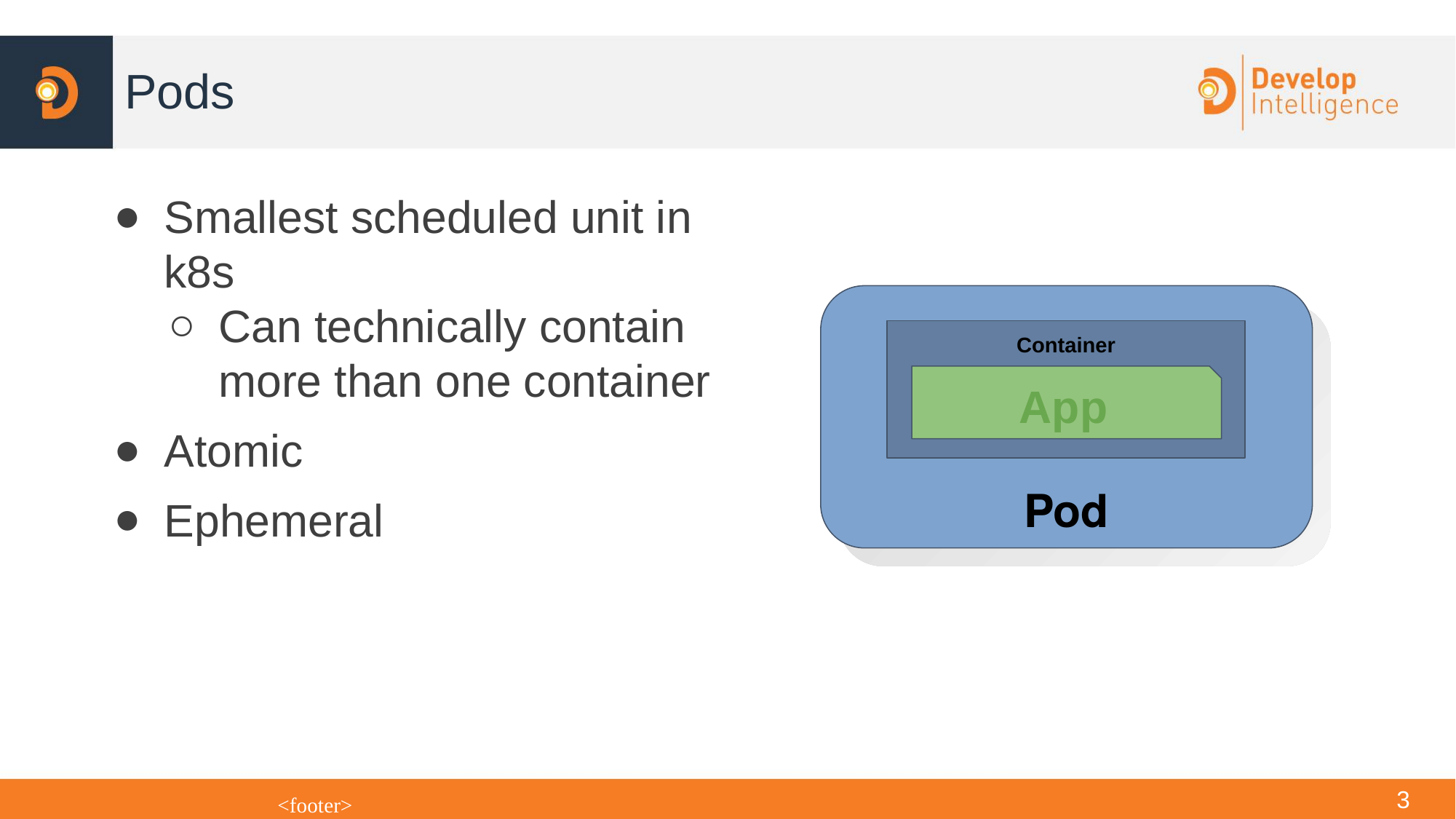

# Pods
Smallest scheduled unit in k8s
Can technically contain more than one container
Atomic
Ephemeral

Container
App
Pod

3